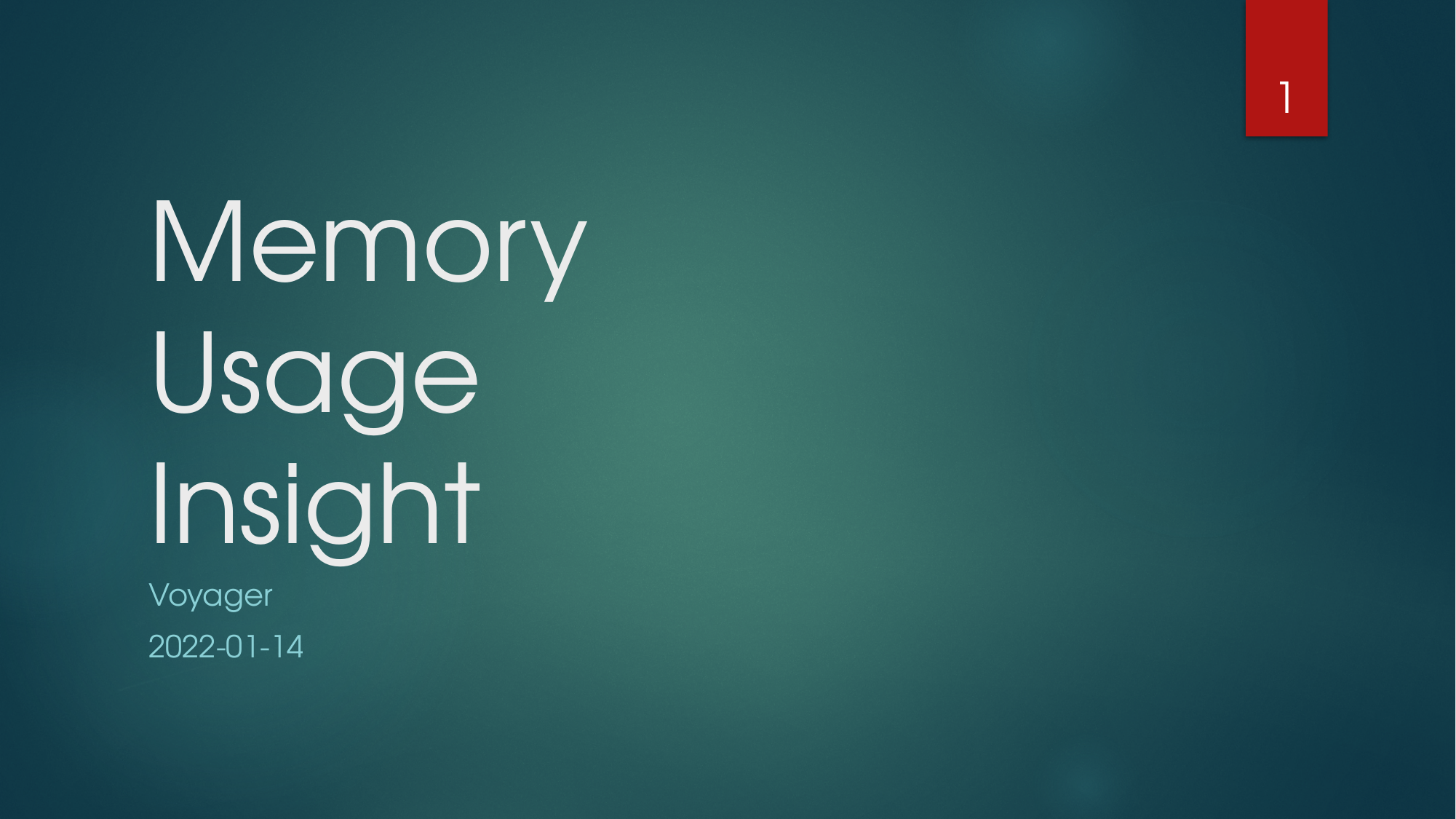

1
# Memory Usage Insight
Voyager
2022-01-14